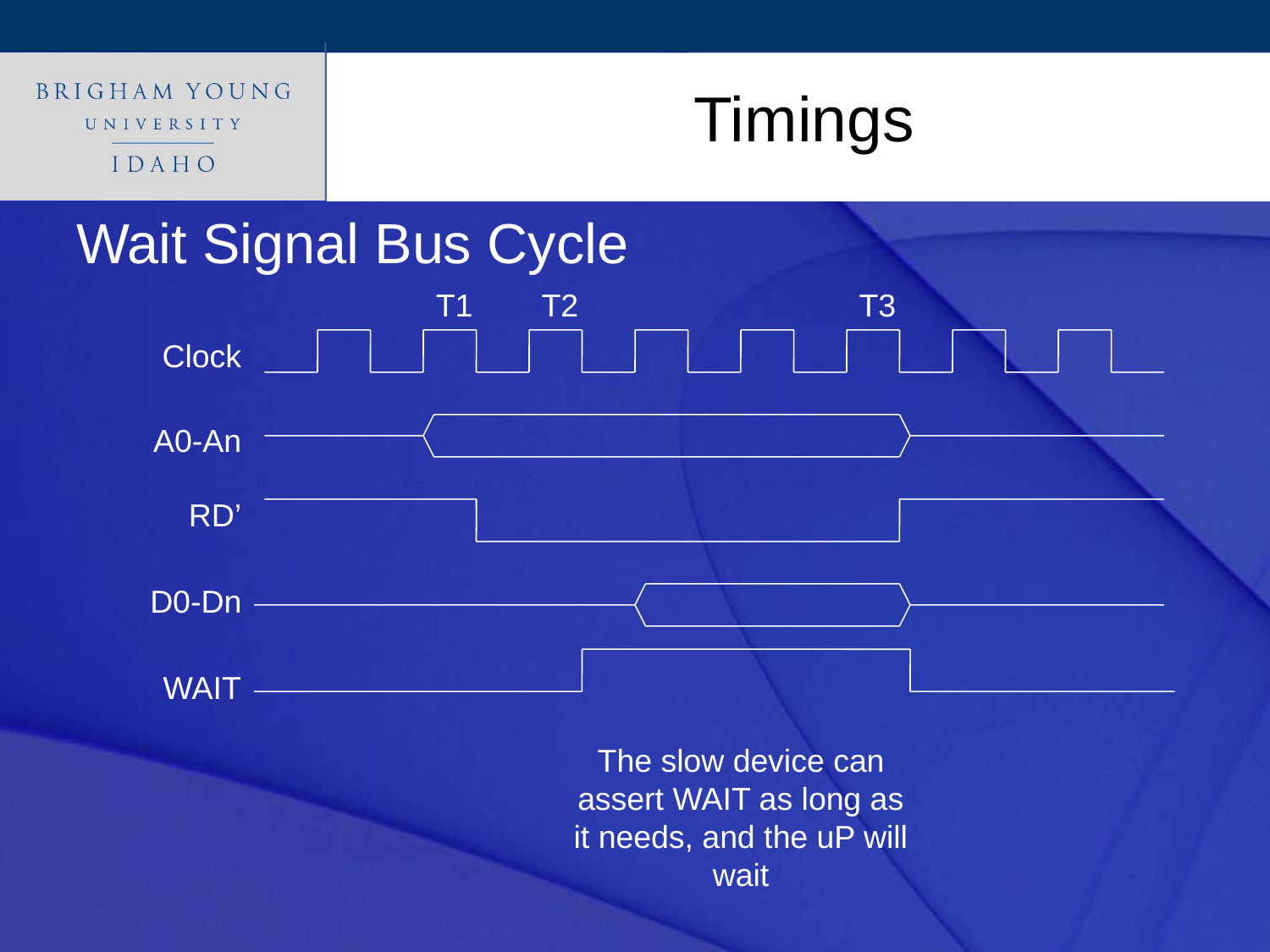

# Timings
Wait Signal Bus Cycle
T1
T2
T3
Clock

A0-An

RD’

D0-Dn

WAIT

The slow device can assert WAIT as long as it needs, and the uP will wait